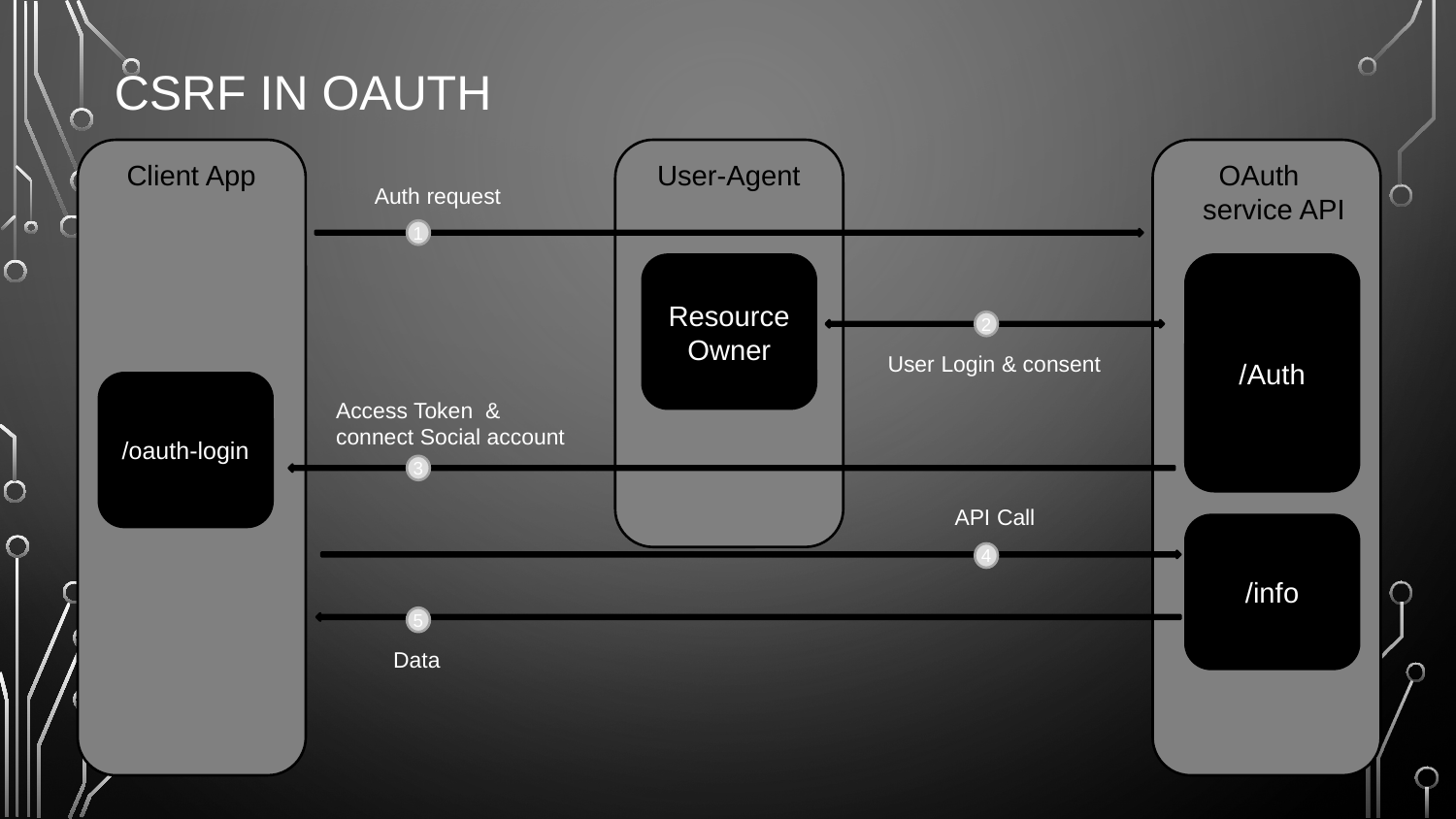

# CSRF in OAuth

  OAuth
service API
User-Agent
Client App
Auth request
1

Resource
Owner
/Auth
2

User Login & consent
/oauth-login
Access Token  &
connect Social account
3

API Call
/info
4

5

Data